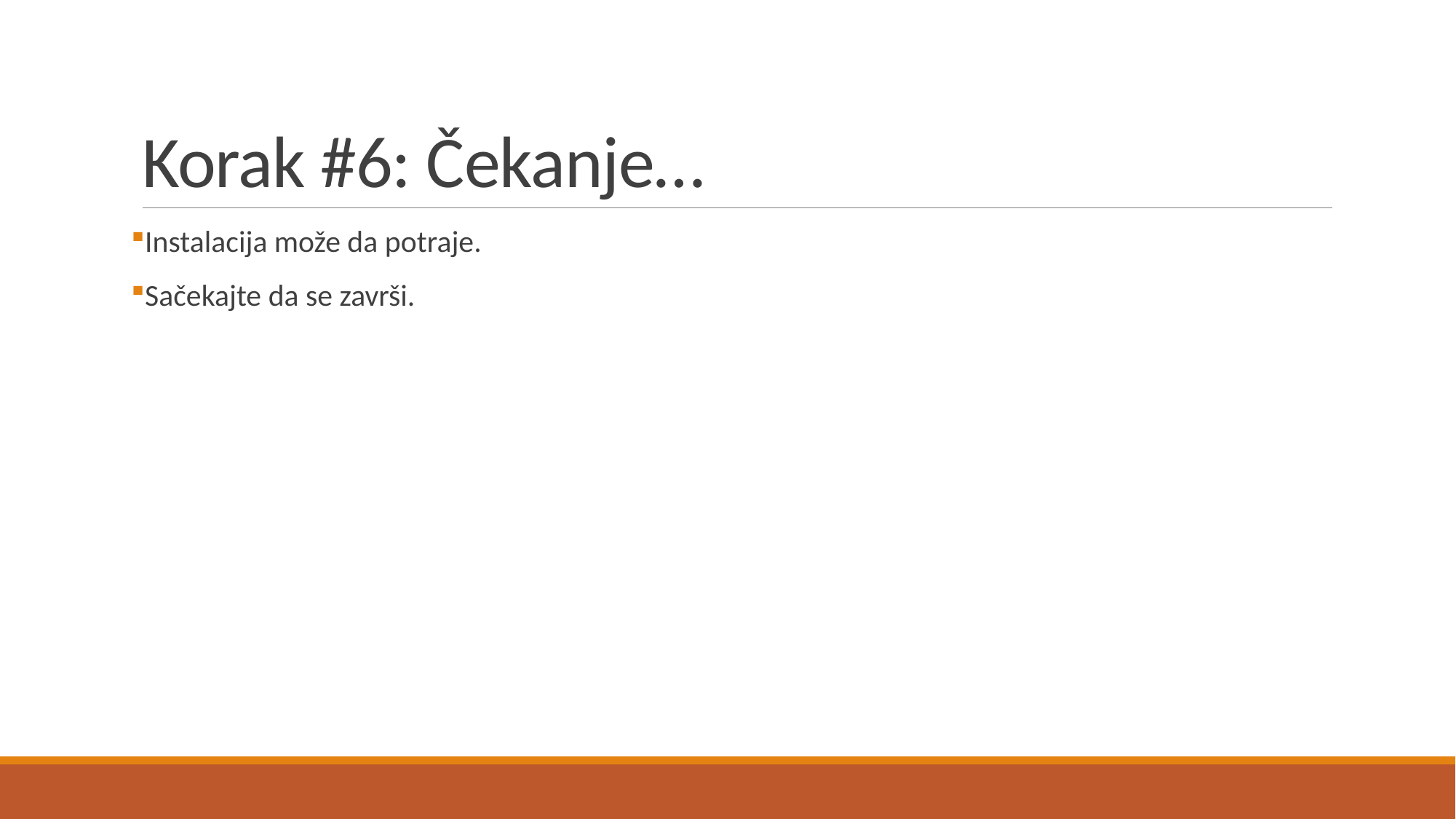

# Korak #6: Čekanje…
Instalacija može da potraje.
Sačekajte da se završi.